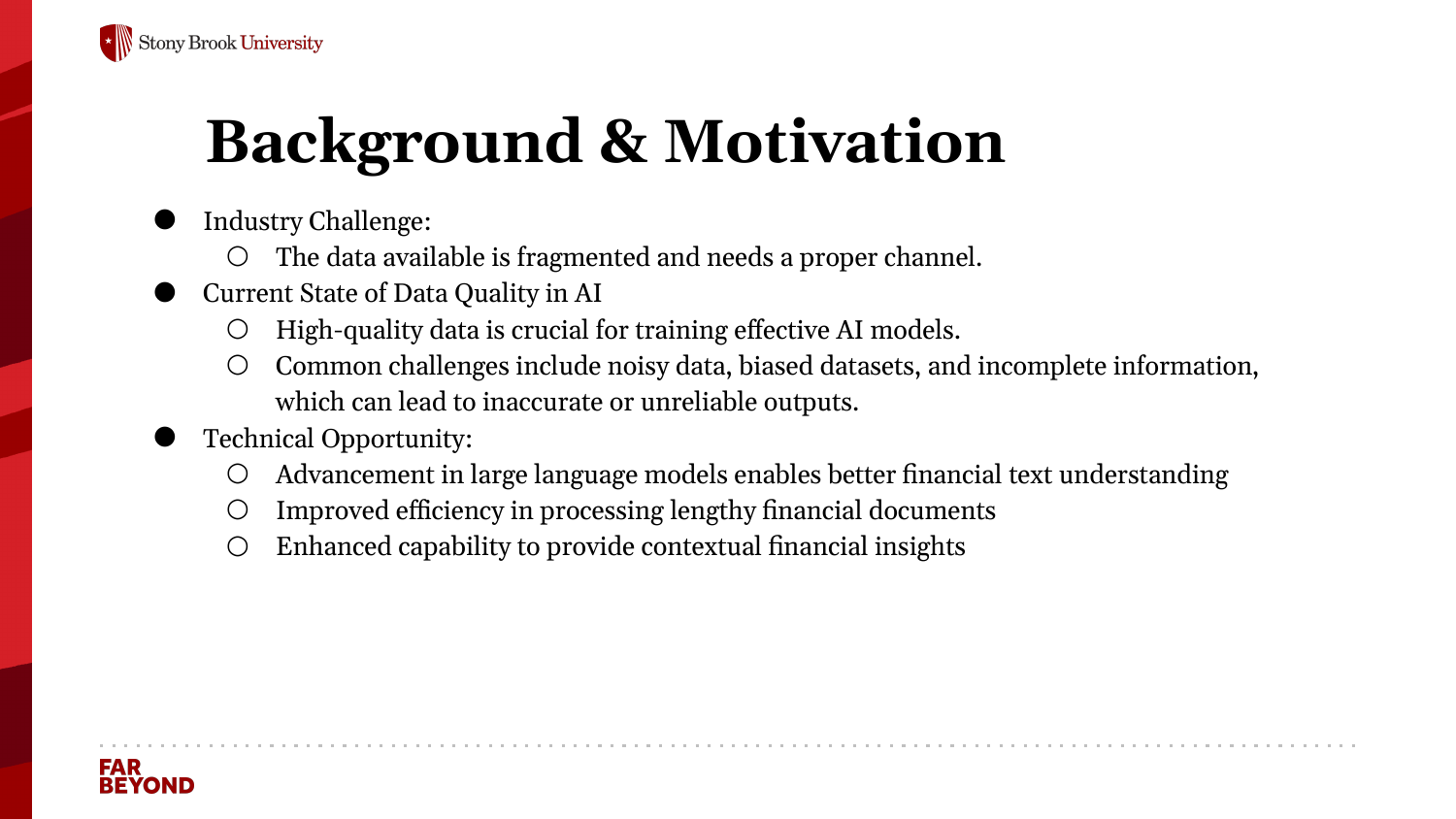

# Background & Motivation
Industry Challenge:
The data available is fragmented and needs a proper channel.
Current State of Data Quality in AI
High-quality data is crucial for training effective AI models.
Common challenges include noisy data, biased datasets, and incomplete information, which can lead to inaccurate or unreliable outputs.
Technical Opportunity:
Advancement in large language models enables better financial text understanding
Improved efficiency in processing lengthy financial documents
Enhanced capability to provide contextual financial insights